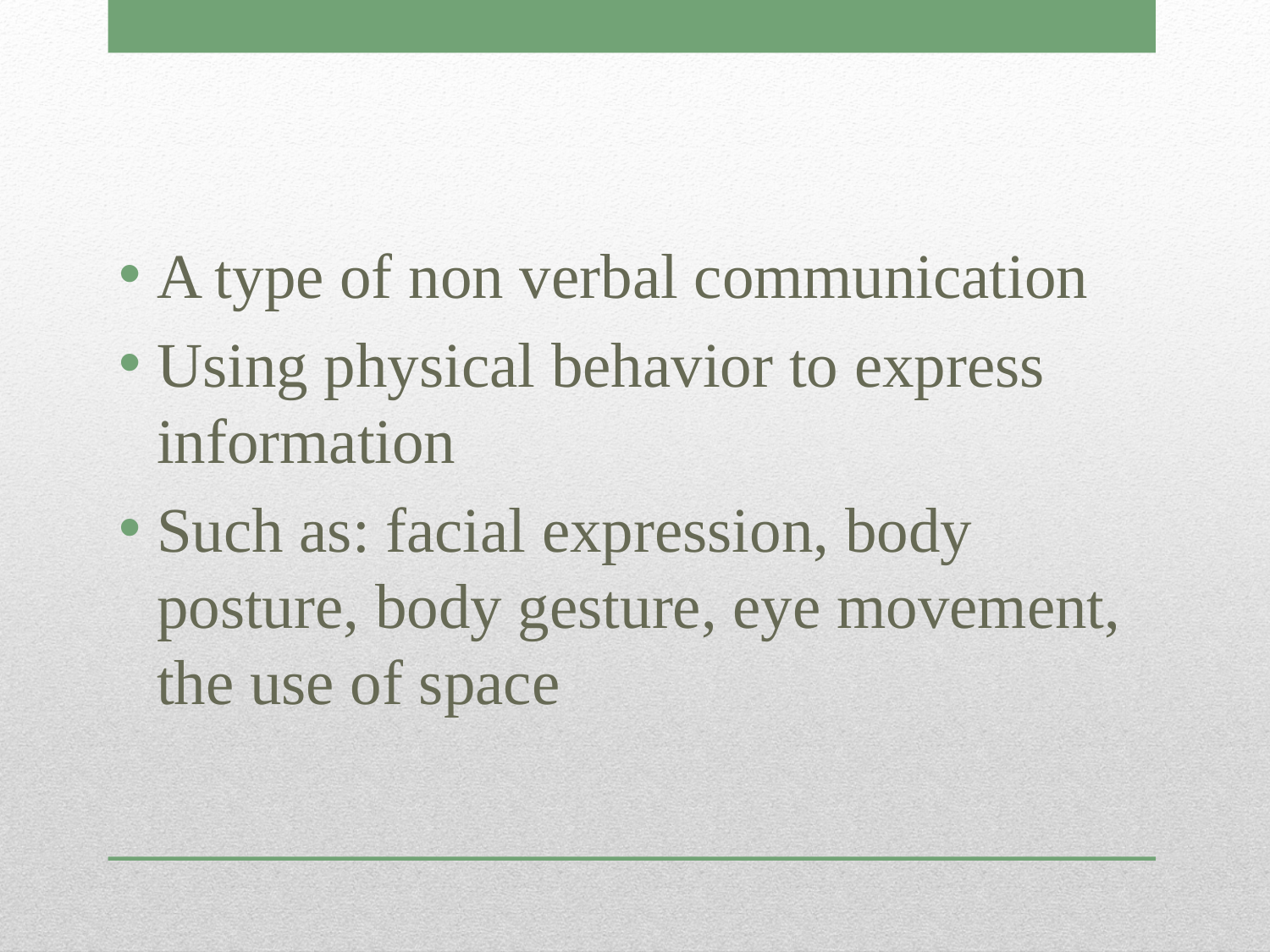

A type of non verbal communication
Using physical behavior to express information
Such as: facial expression, body posture, body gesture, eye movement, the use of space
#